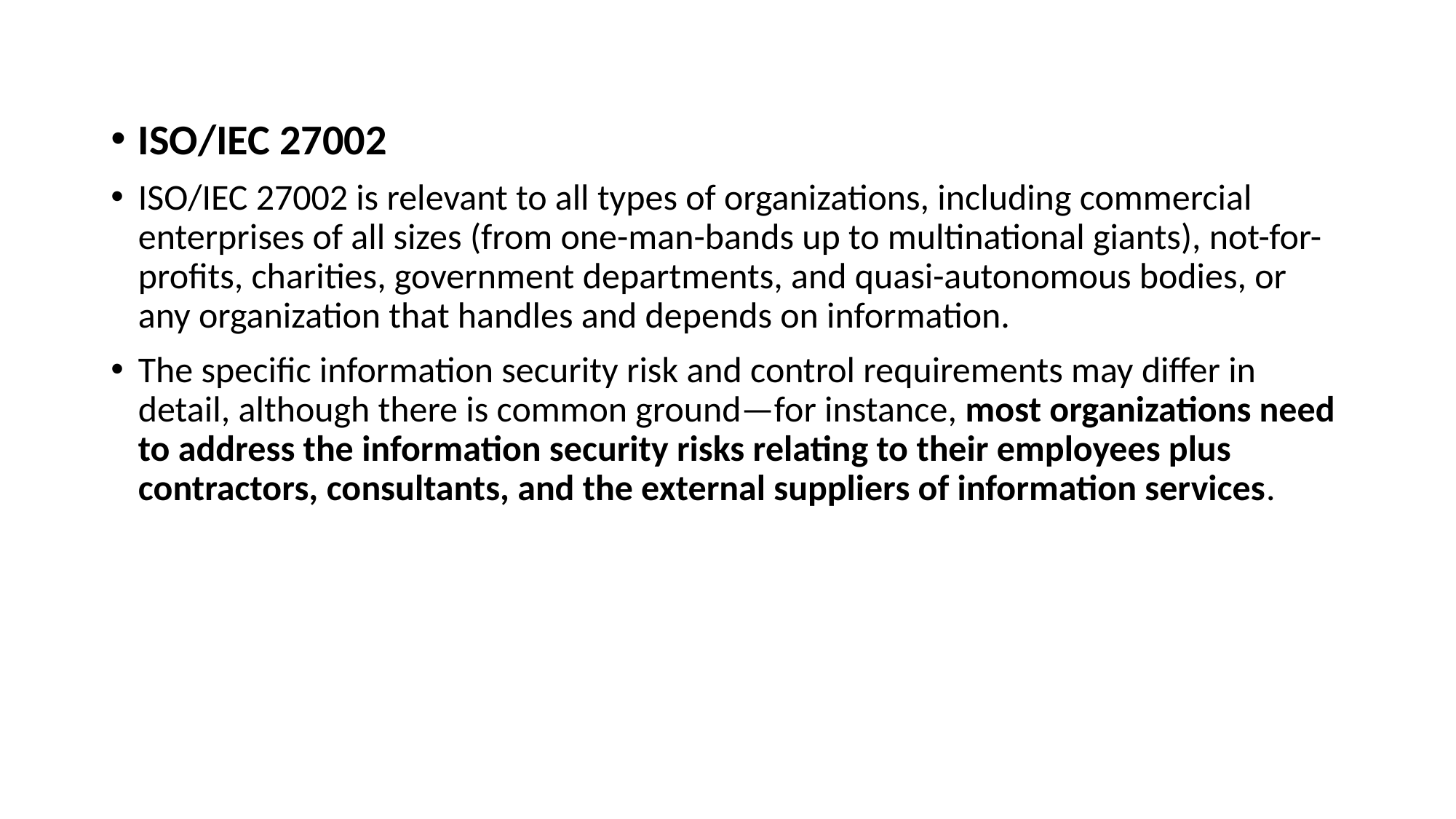

ISO/IEC 27002
ISO/IEC 27002 is relevant to all types of organizations, including commercial enterprises of all sizes (from one-man-bands up to multinational giants), not-for-profits, charities, government departments, and quasi-autonomous bodies, or any organization that handles and depends on information.
The specific information security risk and control requirements may differ in detail, although there is common ground—for instance, most organizations need to address the information security risks relating to their employees plus contractors, consultants, and the external suppliers of information services.